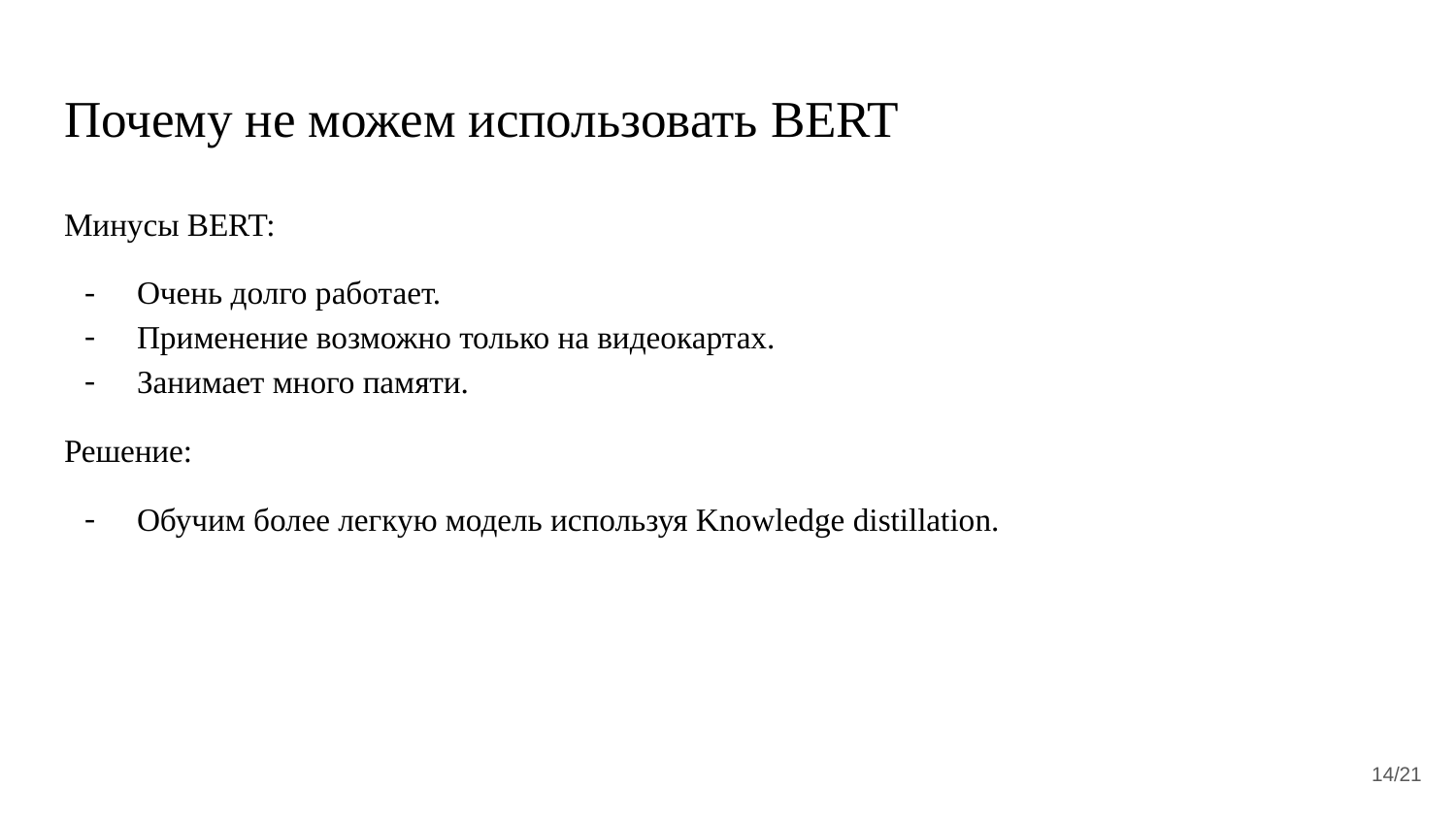

# Почему не можем использовать BERT
Минусы BERT:
Очень долго работает.
Применение возможно только на видеокартах.
Занимает много памяти.
Решение:
Обучим более легкую модель используя Knowledge distillation.
14/21